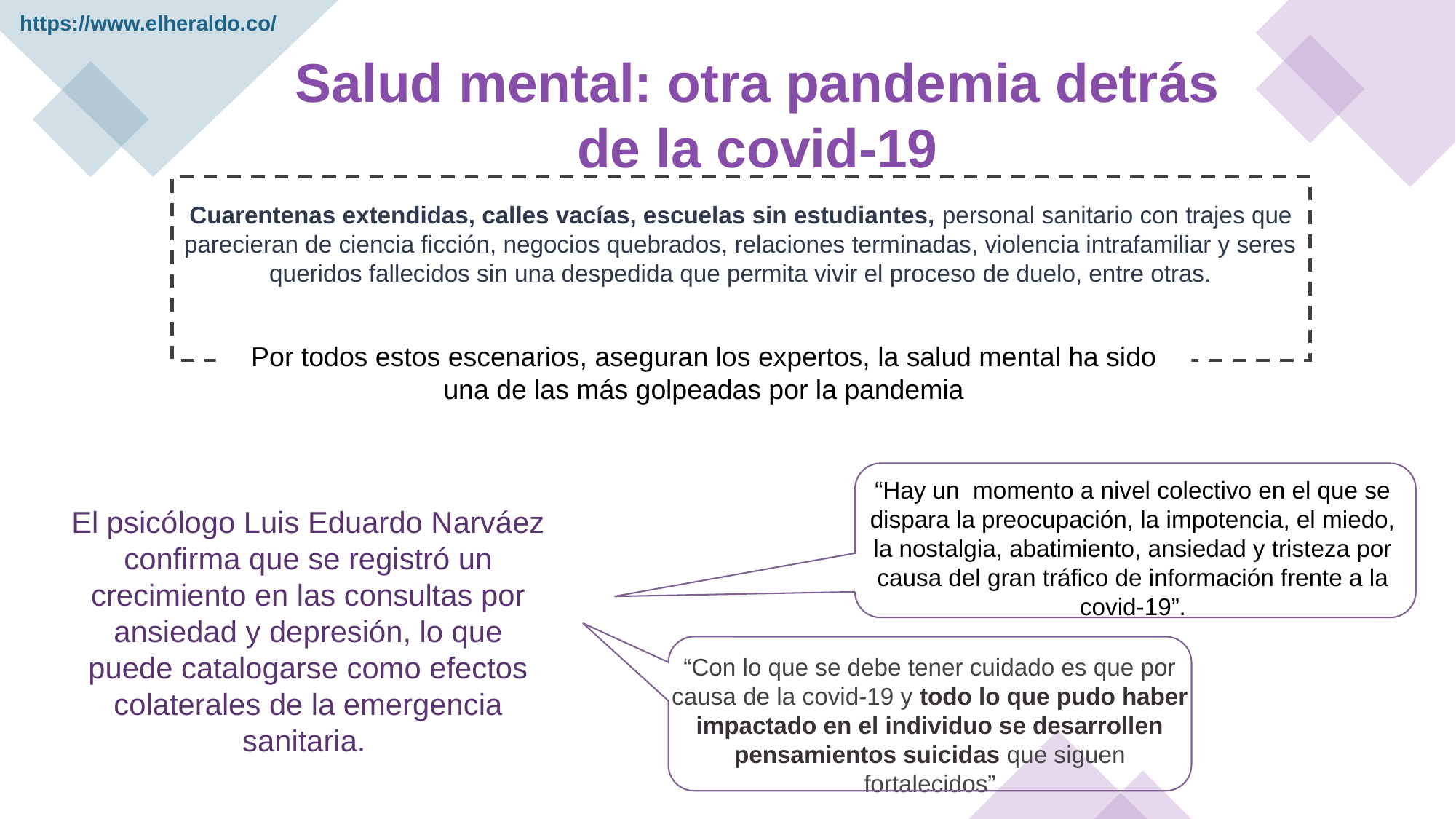

https://www.elheraldo.co/
Salud mental: otra pandemia detrás de la covid-19

Cuarentenas extendidas, calles vacías, escuelas sin estudiantes, personal sanitario con trajes que parecieran de ciencia ficción, negocios quebrados, relaciones terminadas, violencia intrafamiliar y seres queridos fallecidos sin una despedida que permita vivir el proceso de duelo, entre otras.
Por todos estos escenarios, aseguran los expertos, la salud mental ha sido una de las más golpeadas por la pandemia

“Hay un  momento a nivel colectivo en el que se dispara la preocupación, la impotencia, el miedo, la nostalgia, abatimiento, ansiedad y tristeza por causa del gran tráfico de información frente a la covid-19”.
El psicólogo Luis Eduardo Narváez confirma que se registró un crecimiento en las consultas por ansiedad y depresión, lo que puede catalogarse como efectos colaterales de la emergencia sanitaria.

“Con lo que se debe tener cuidado es que por causa de la covid-19 y todo lo que pudo haber impactado en el individuo se desarrollen pensamientos suicidas que siguen fortalecidos”

“hemos estado expuestos a un tiempo prolongado de estrés”.